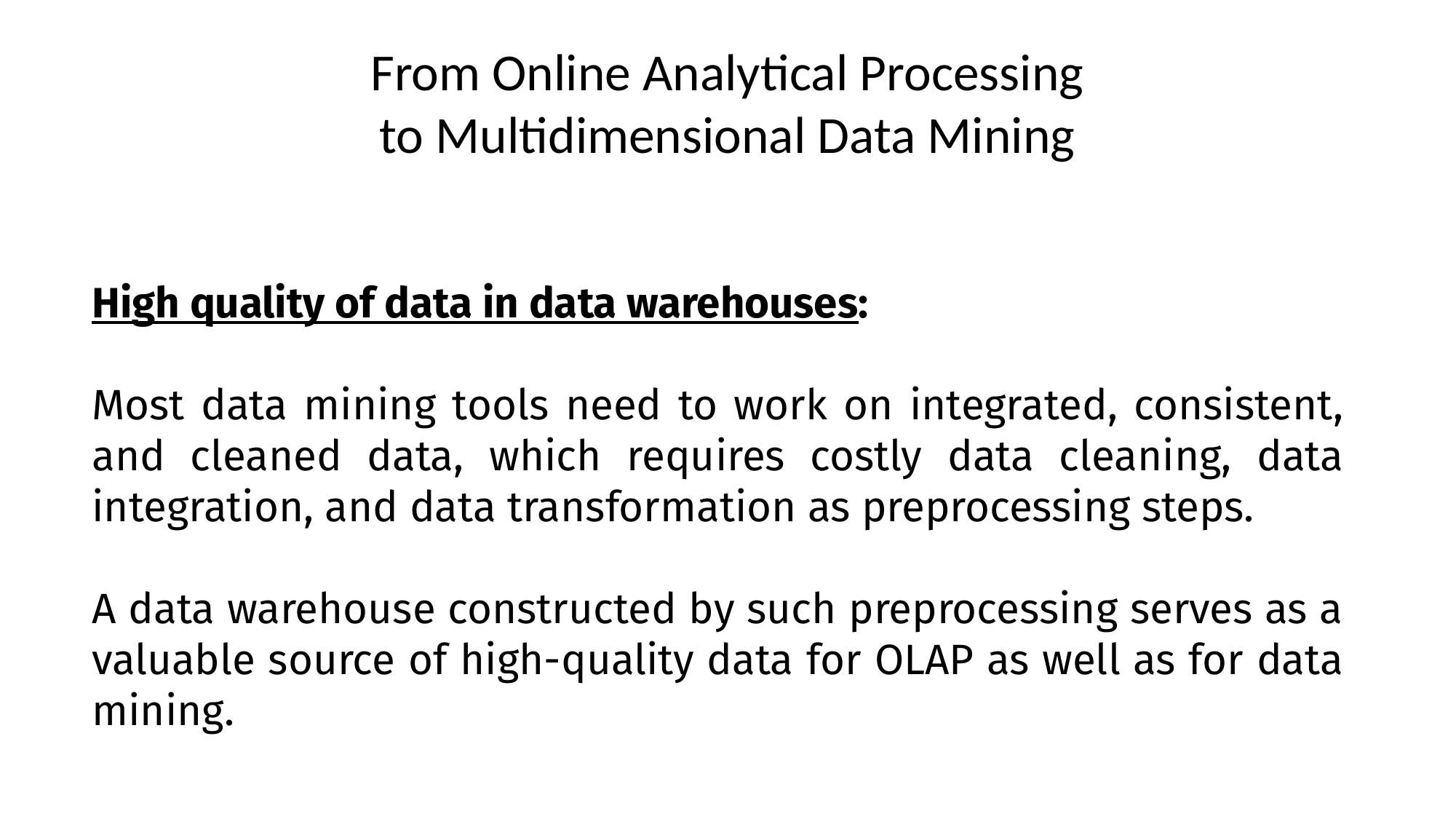

# From Online Analytical Processing to Multidimensional Data Mining
High quality of data in data warehouses:

Most data mining tools need to work on integrated, consistent, and cleaned data, which requires costly data cleaning, data integration, and data transformation as preprocessing steps.

A data warehouse constructed by such preprocessing serves as a valuable source of high-quality data for OLAP as well as for data mining.